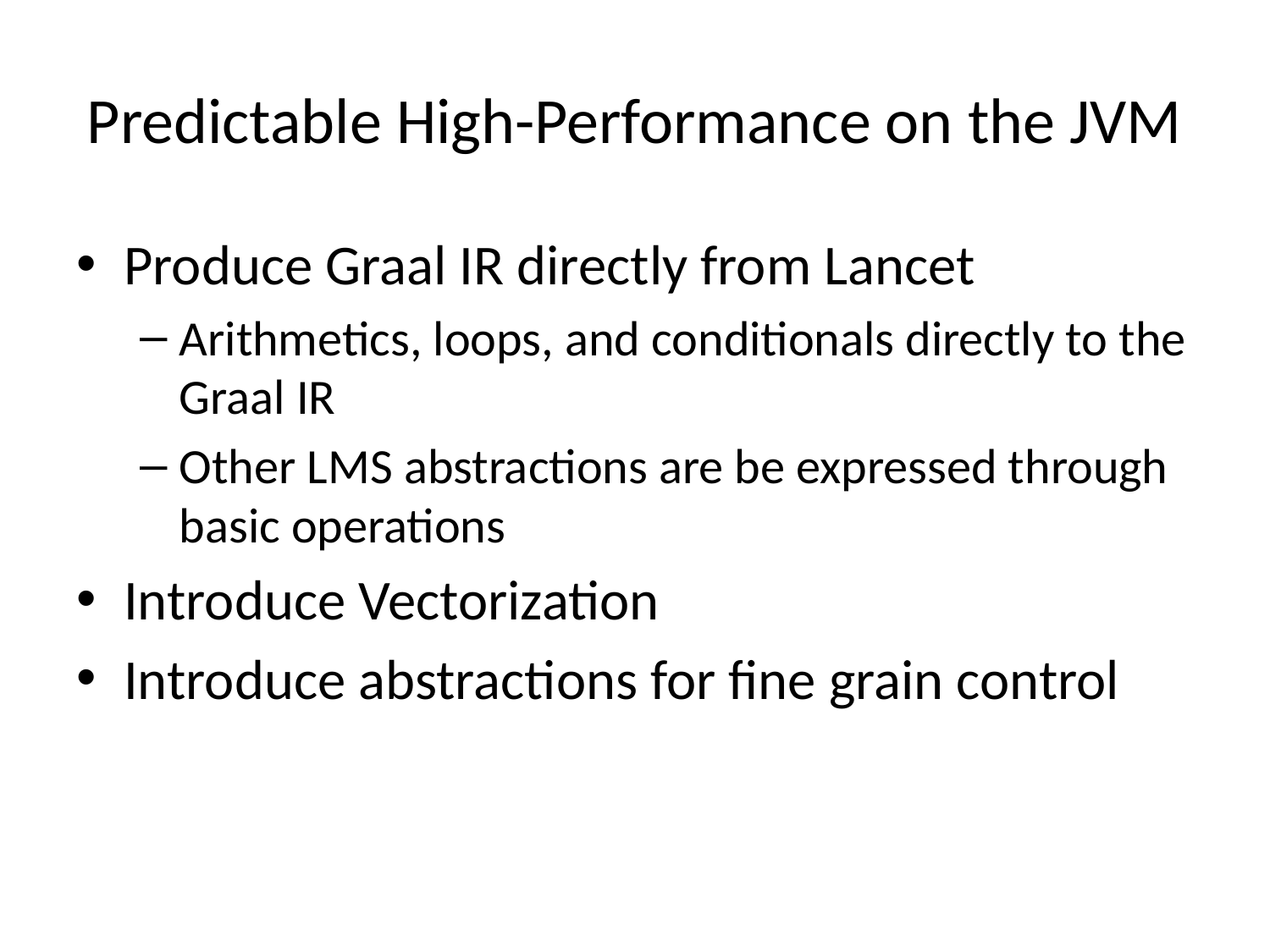

# Predictable High-Performance on the JVM
Produce Graal IR directly from Lancet
Arithmetics, loops, and conditionals directly to the Graal IR
Other LMS abstractions are be expressed through basic operations
Introduce Vectorization
Introduce abstractions for fine grain control